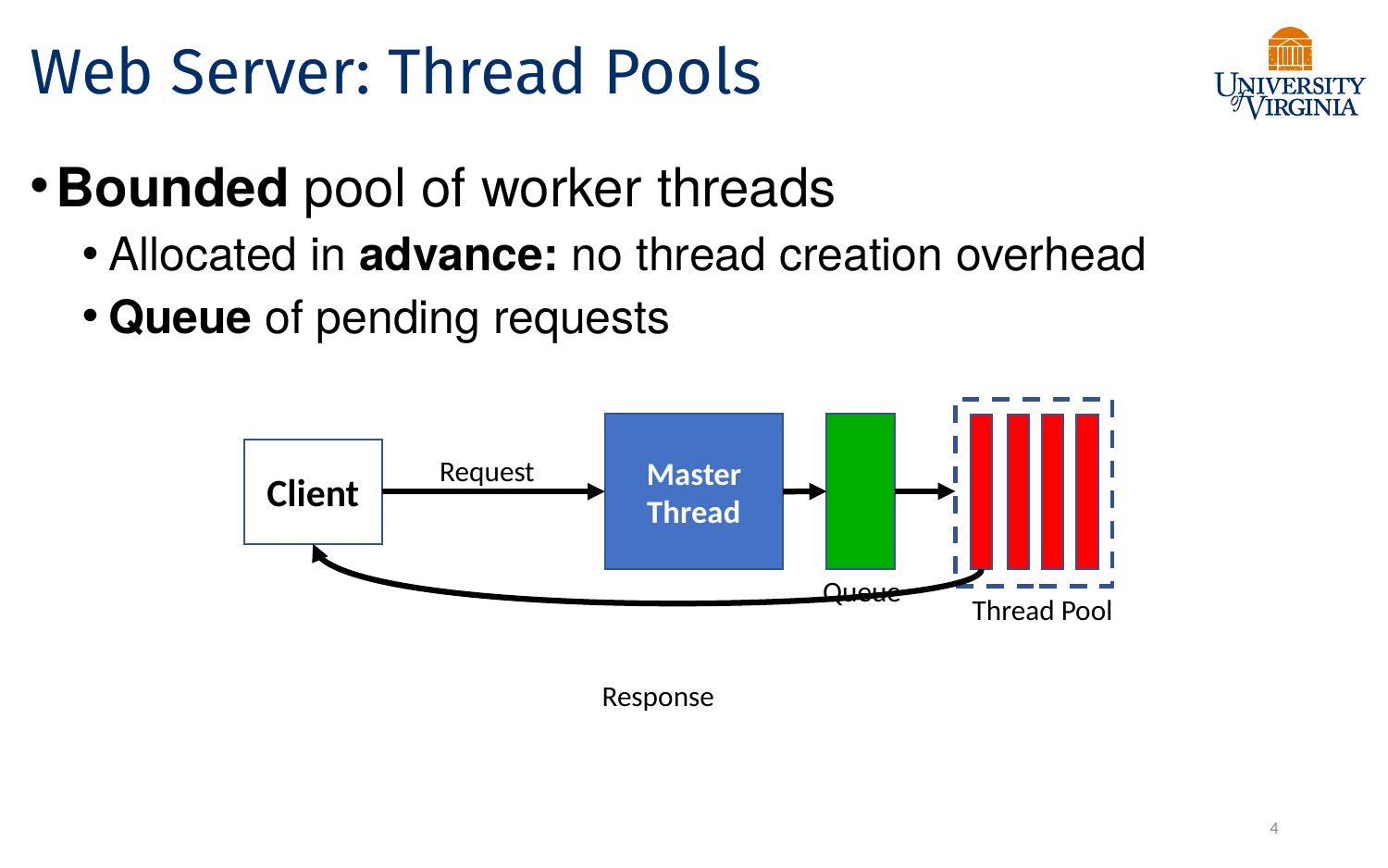

# Web Server: Thread Pools
Bounded pool of worker threads
Allocated in advance: no thread creation overhead
Queue of pending requests

Master Thread

Client
Request
Queue
Thread Pool

Response
4